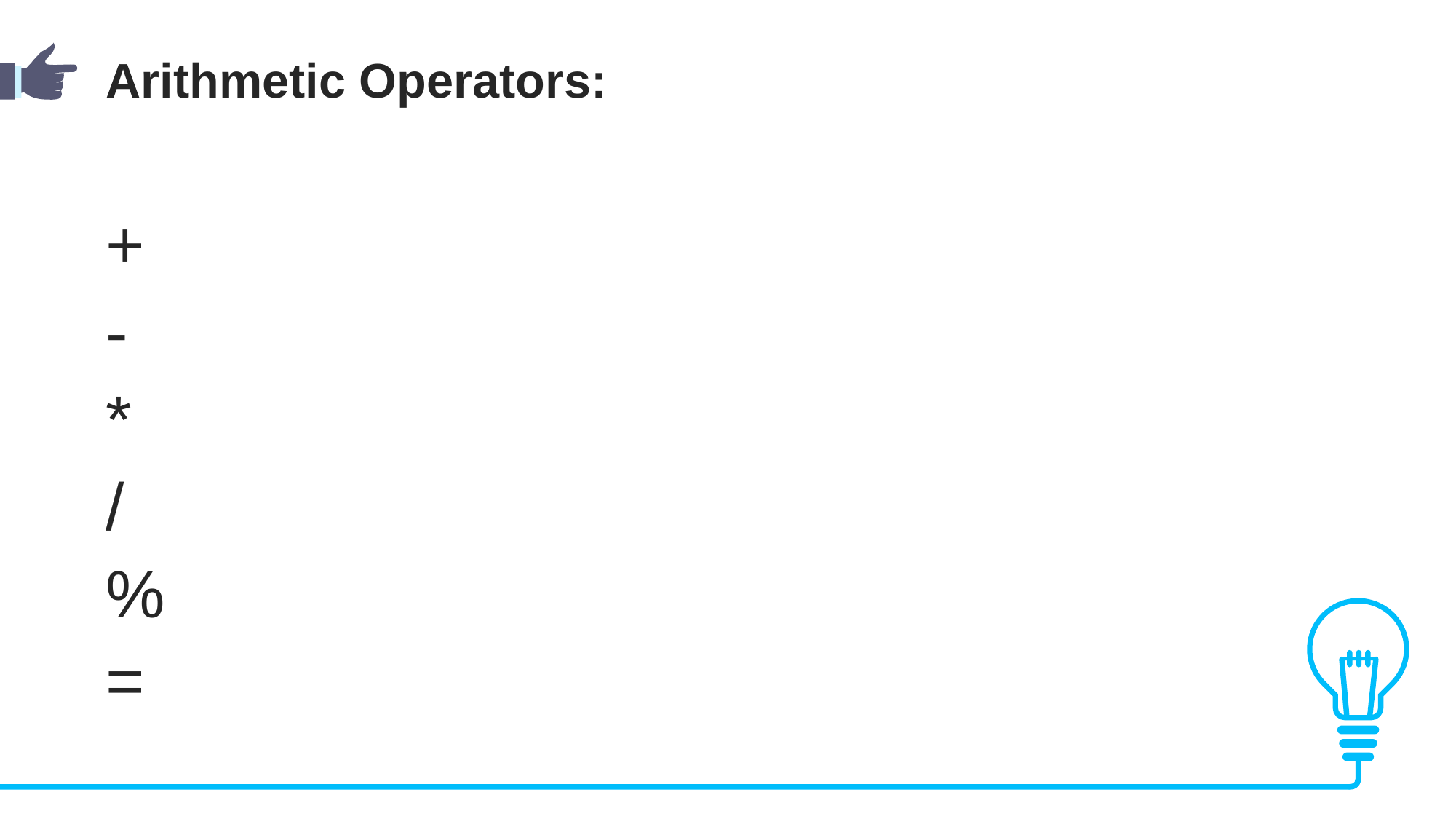

Arithmetic Operators:

+
-
*
/
%
=